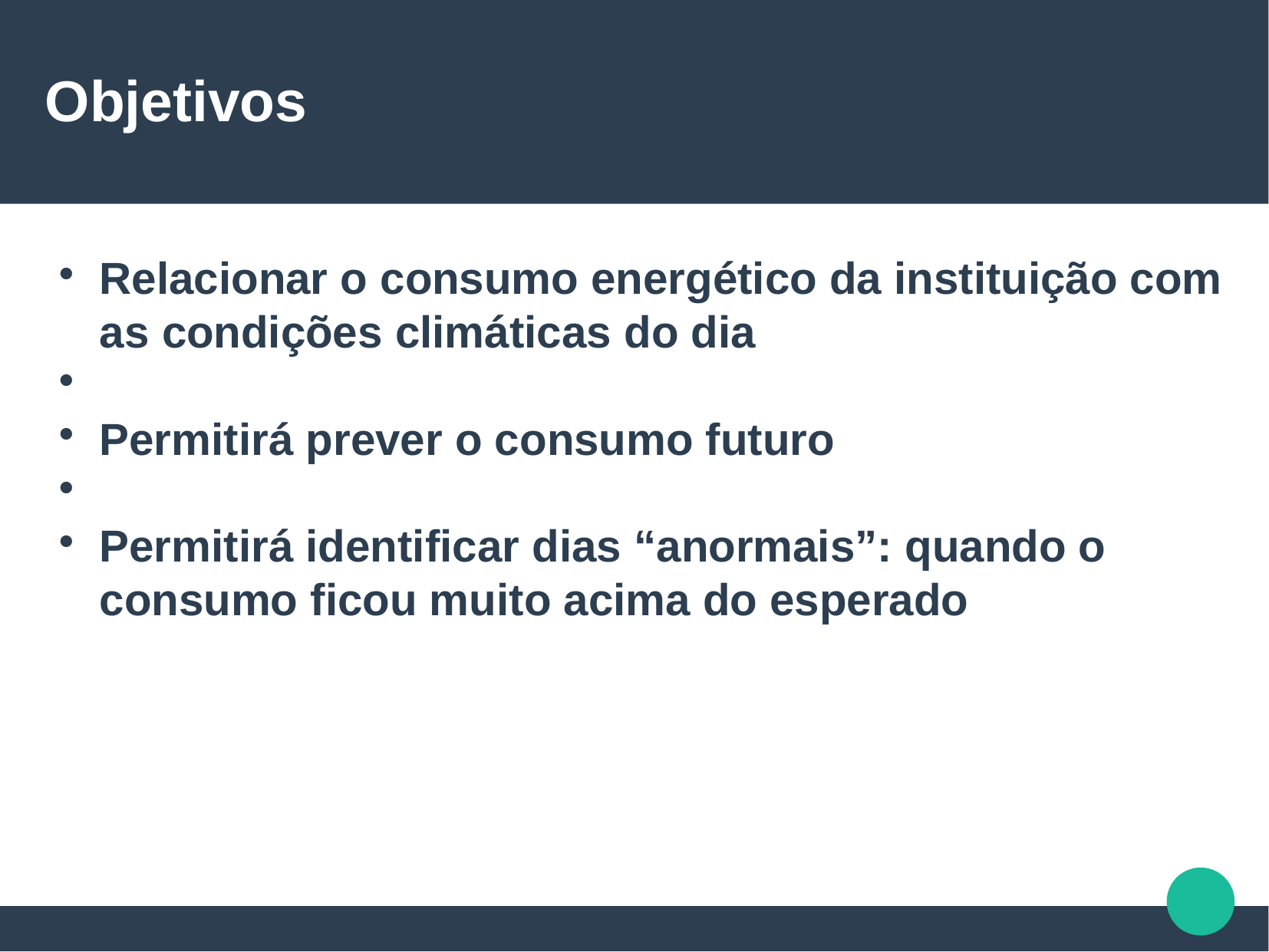

Objetivos
Relacionar o consumo energético da instituição com as condições climáticas do dia

Permitirá prever o consumo futuro

Permitirá identificar dias “anormais”: quando o consumo ficou muito acima do esperado